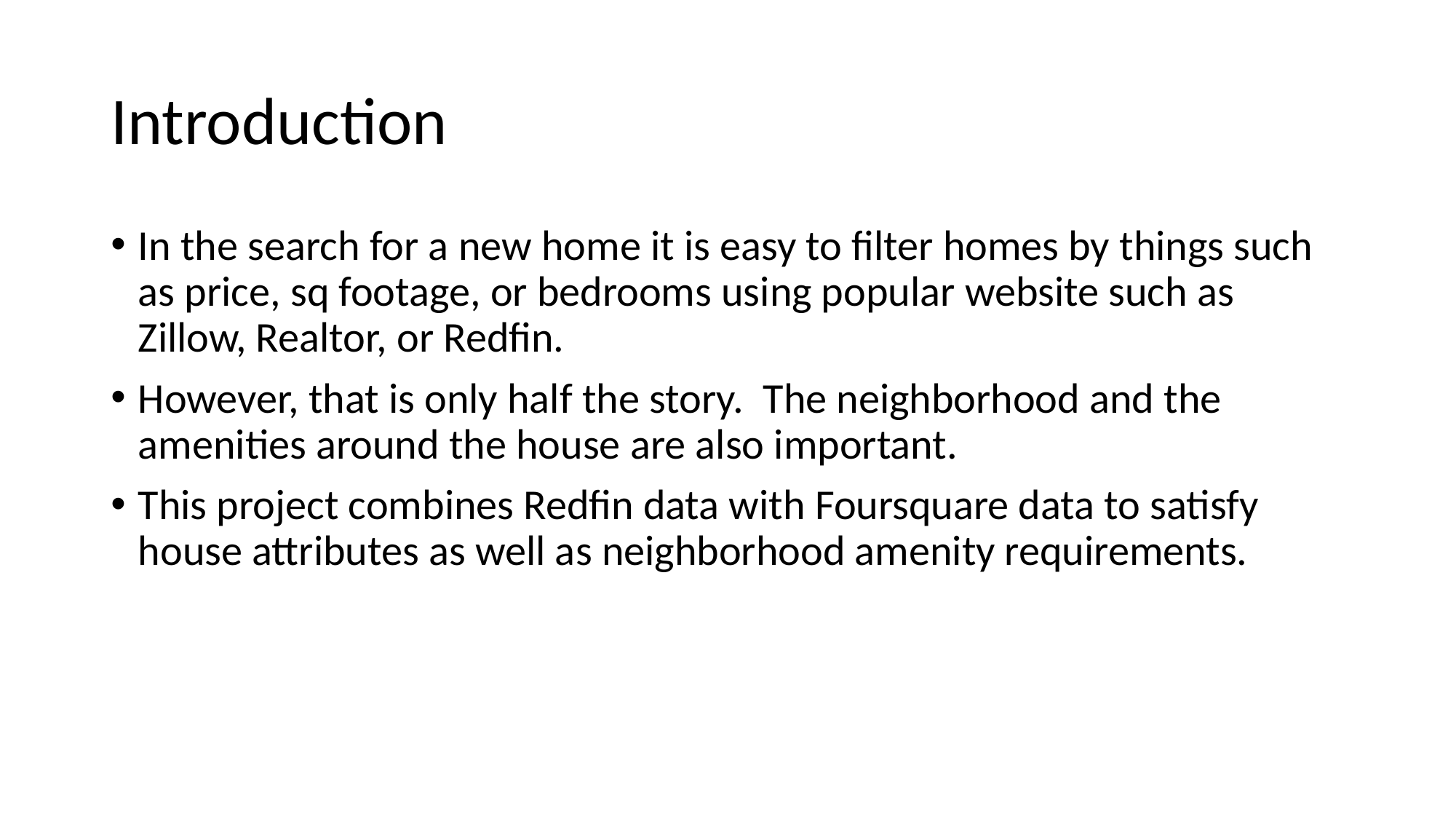

# Introduction
In the search for a new home it is easy to filter homes by things such as price, sq footage, or bedrooms using popular website such as Zillow, Realtor, or Redfin.
However, that is only half the story.  The neighborhood and the amenities around the house are also important.
This project combines Redfin data with Foursquare data to satisfy house attributes as well as neighborhood amenity requirements.